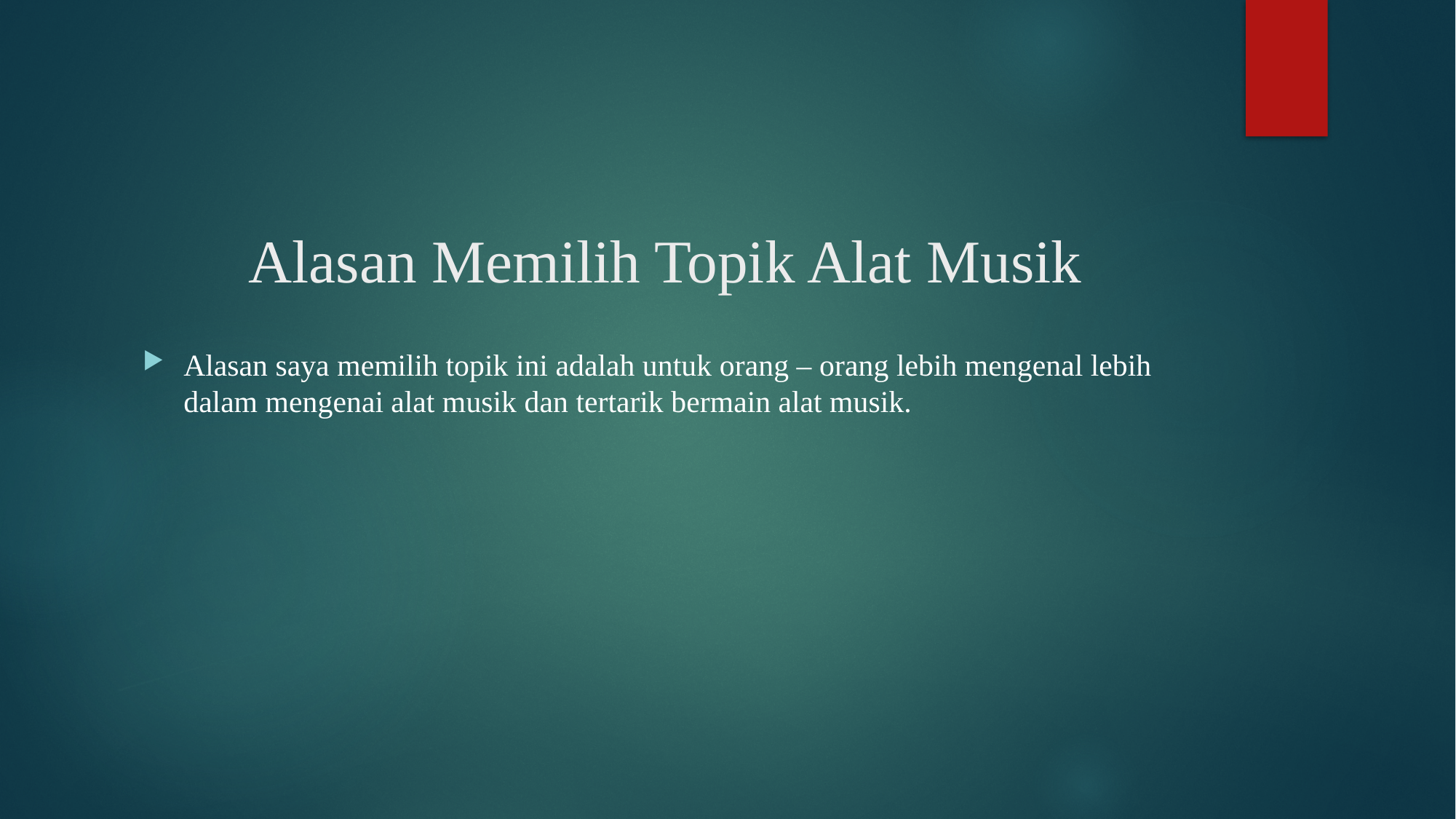

# Alasan Memilih Topik Alat Musik
Alasan saya memilih topik ini adalah untuk orang – orang lebih mengenal lebih dalam mengenai alat musik dan tertarik bermain alat musik.